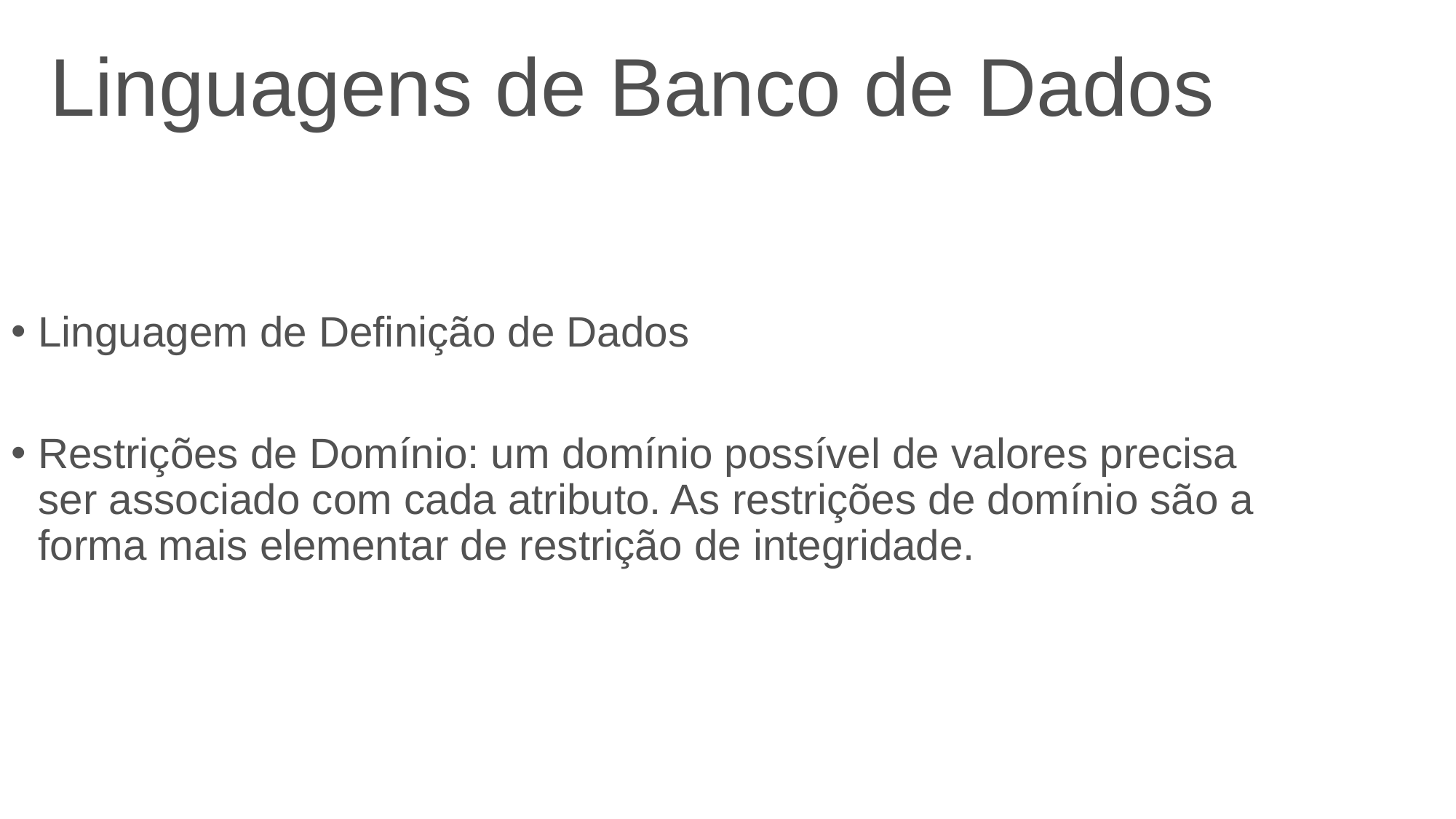

# Linguagens de Banco de Dados
Linguagem de Definição de Dados

Restrições de Domínio: um domínio possível de valores precisa ser associado com cada atributo. As restrições de domínio são a forma mais elementar de restrição de integridade.